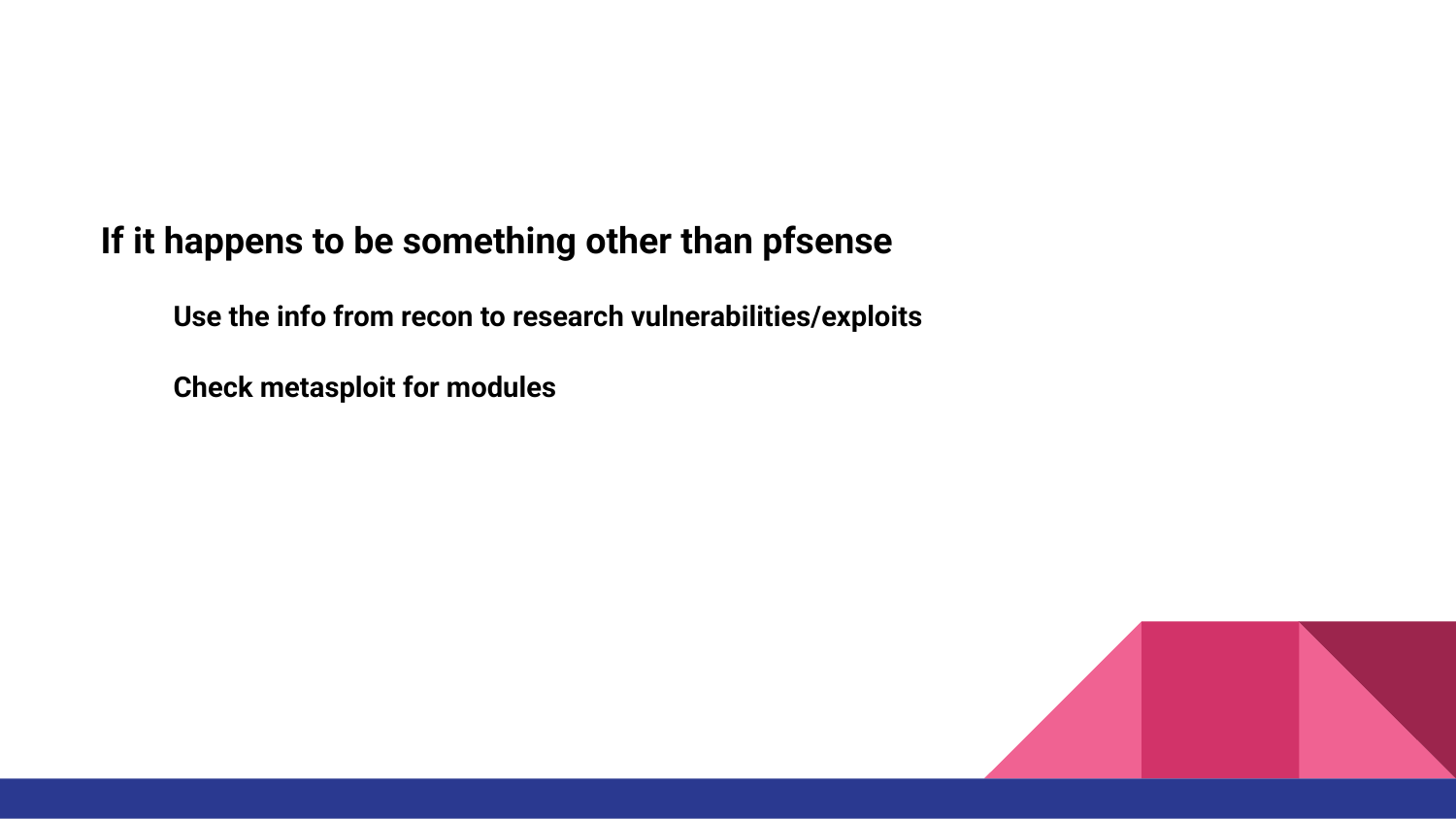

#
If it happens to be something other than pfsense
Use the info from recon to research vulnerabilities/exploits
Check metasploit for modules